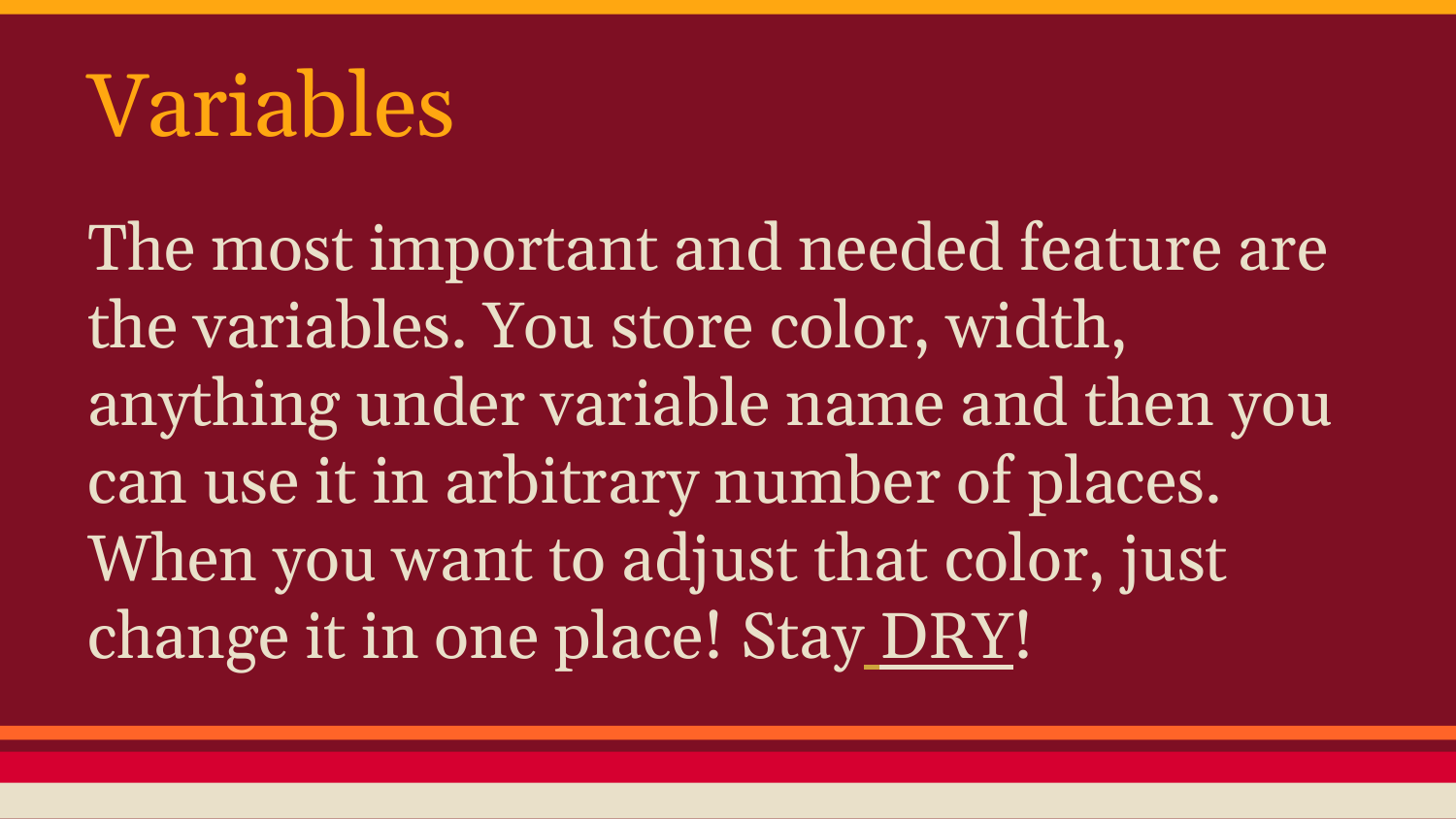

# Variables
The most important and needed feature are the variables. You store color, width, anything under variable name and then you can use it in arbitrary number of places. When you want to adjust that color, just change it in one place! Stay DRY!